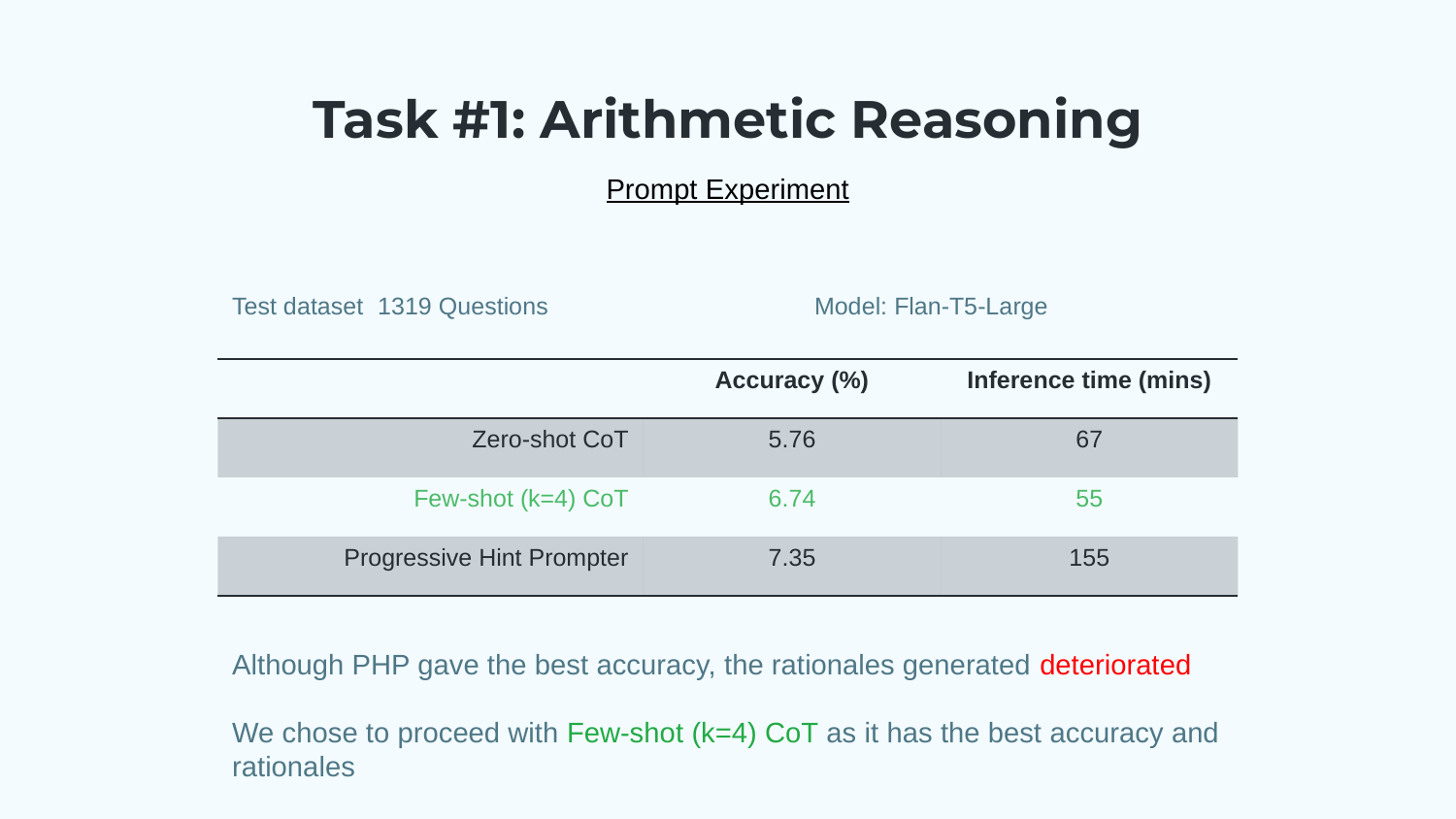

# Task #1: Arithmetic Reasoning
Prompt Experiment
Test dataset	1319 Questions		Model: Flan-T5-Large
|  | Accuracy (%) | Inference time (mins) |
| --- | --- | --- |
| Zero-shot CoT | 5.76 | 67 |
| Few-shot (k=4) CoT | 6.74 | 55 |
| Progressive Hint Prompter | 7.35 | 155 |
Although PHP gave the best accuracy, the rationales generated deteriorated

We chose to proceed with Few-shot (k=4) CoT as it has the best accuracy and rationales